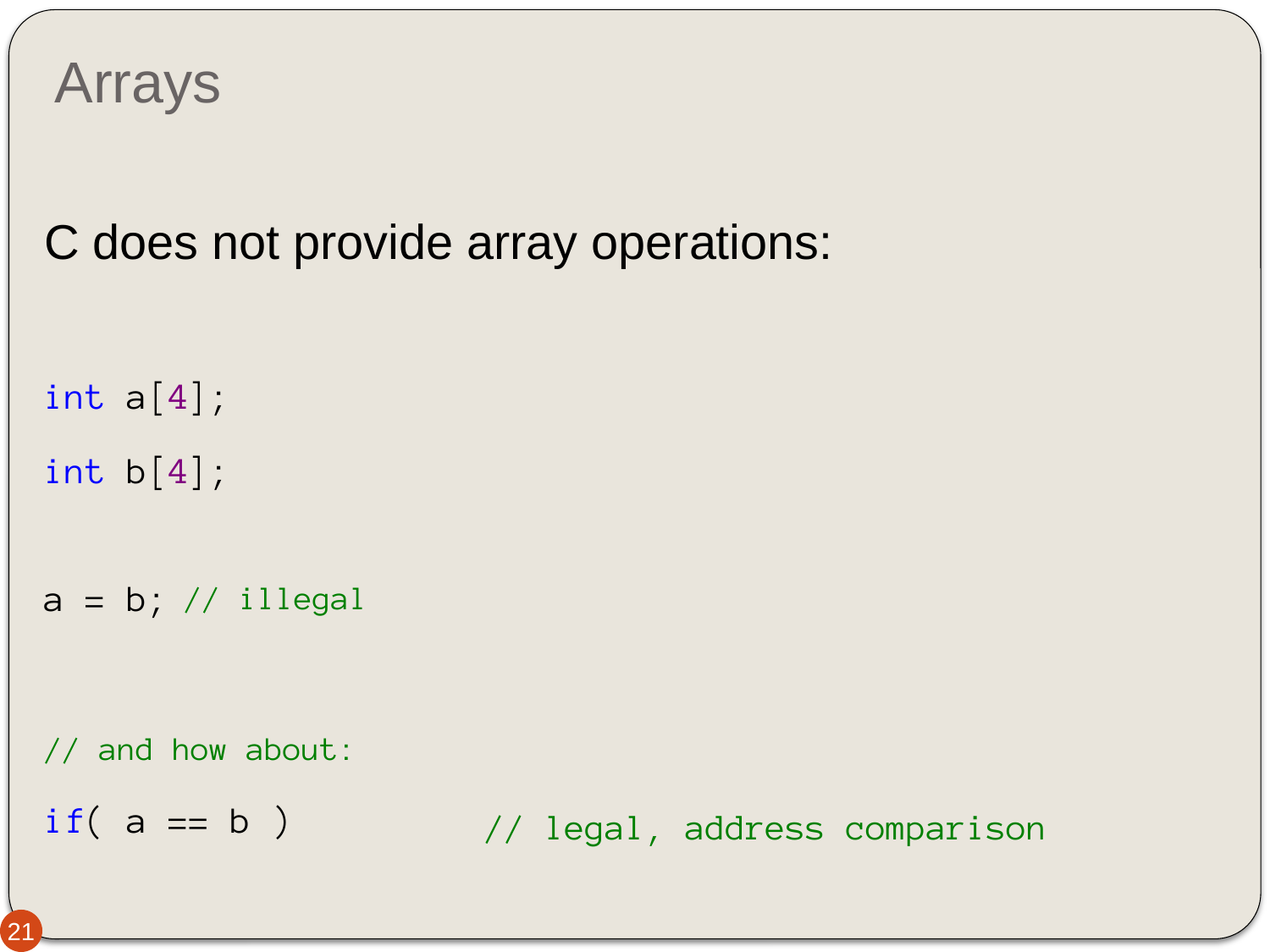

# Arrays

C does not provide array operations:

int a[4];
int b[4];
a = b; // illegal

// and how about:
if( a == b )
// legal, address comparison
21